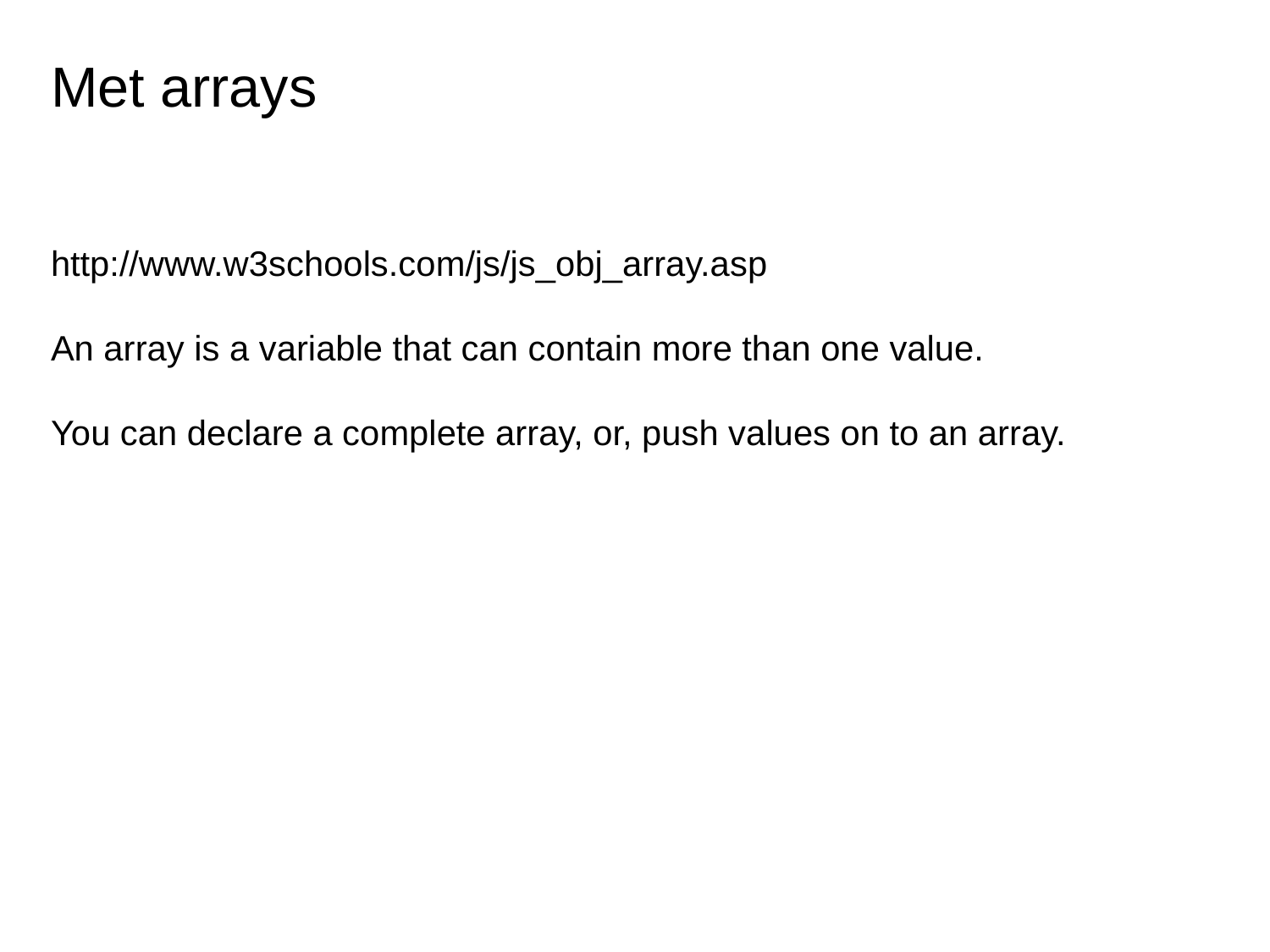

# Met arrays
http://www.w3schools.com/js/js_obj_array.asp

An array is a variable that can contain more than one value.

You can declare a complete array, or, push values on to an array.